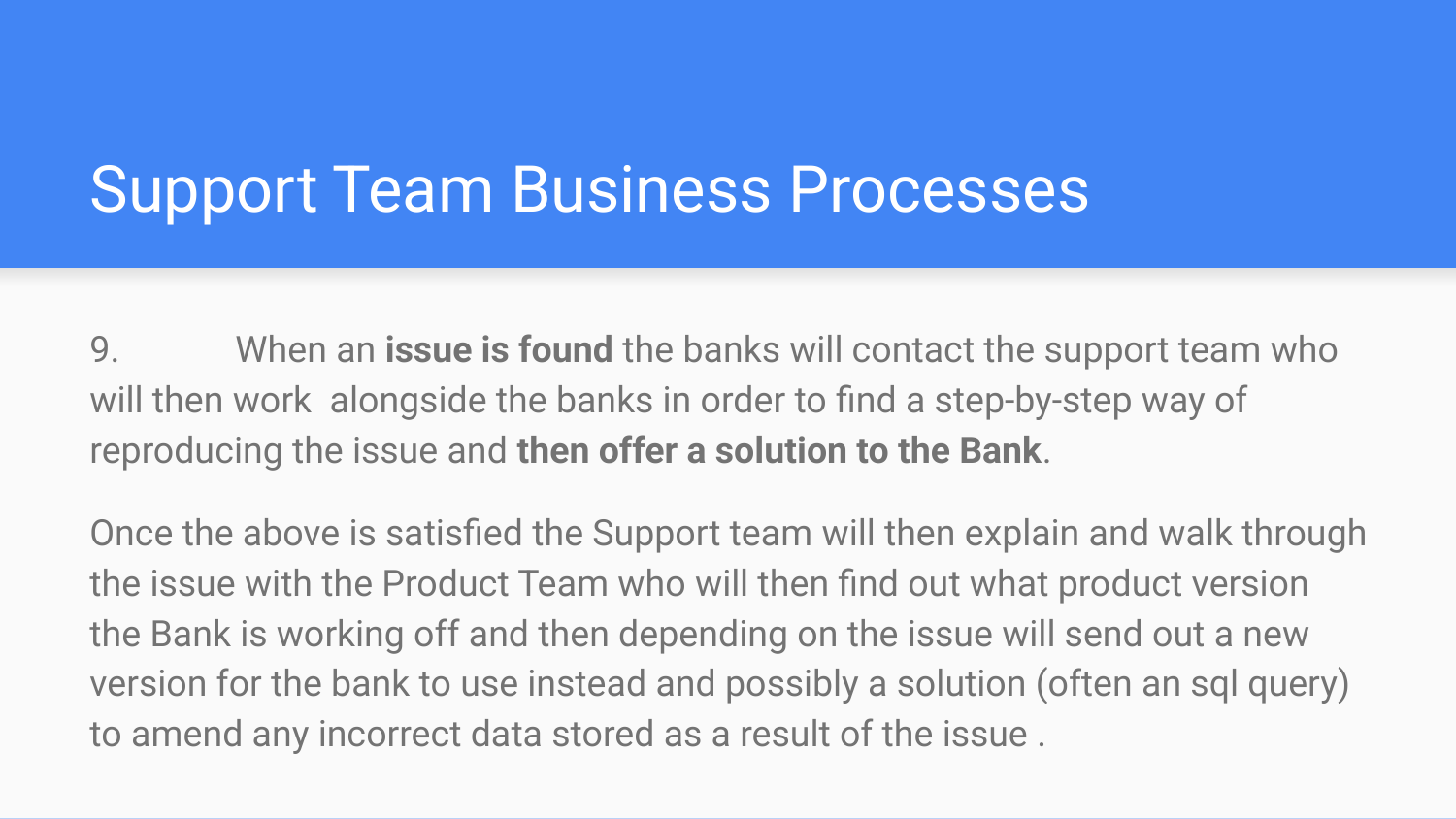

# Support Team Business Processes
9.	When an issue is found the banks will contact the support team who will then work  alongside the banks in order to find a step-by-step way of reproducing the issue and then offer a solution to the Bank.
Once the above is satisfied the Support team will then explain and walk through the issue with the Product Team who will then find out what product version the Bank is working off and then depending on the issue will send out a new version for the bank to use instead and possibly a solution (often an sql query) to amend any incorrect data stored as a result of the issue .